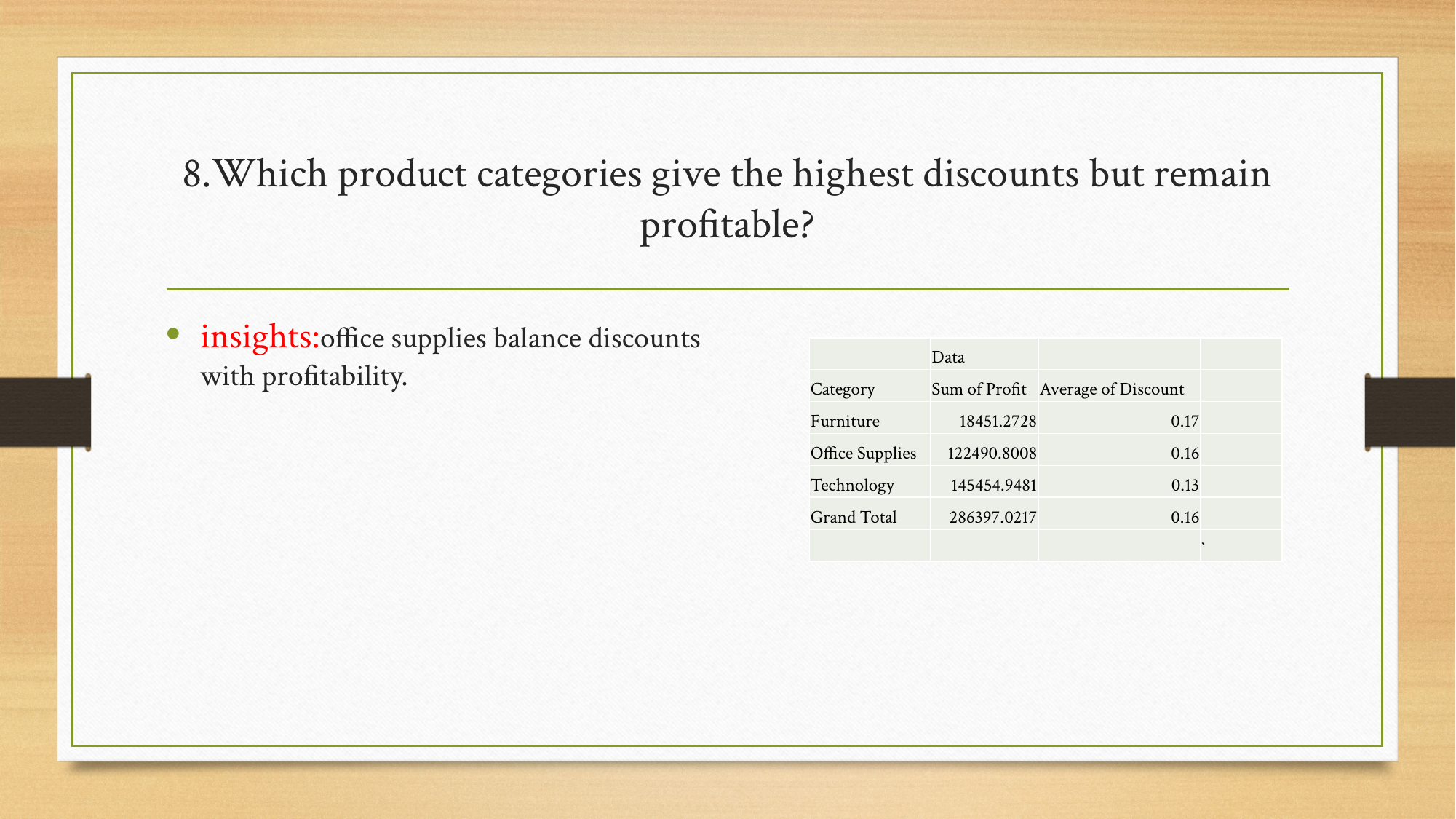

# 8.Which product categories give the highest discounts but remain profitable?
insights:office supplies balance discounts with profitability.
|  | Data |  |  |
| --- | --- | --- | --- |
| Category | Sum of Profit | Average of Discount |  |
| Furniture | 18451.2728 | 0.17 |  |
| Office Supplies | 122490.8008 | 0.16 |  |
| Technology | 145454.9481 | 0.13 |  |
| Grand Total | 286397.0217 | 0.16 |  |
|  |  |  | ` |